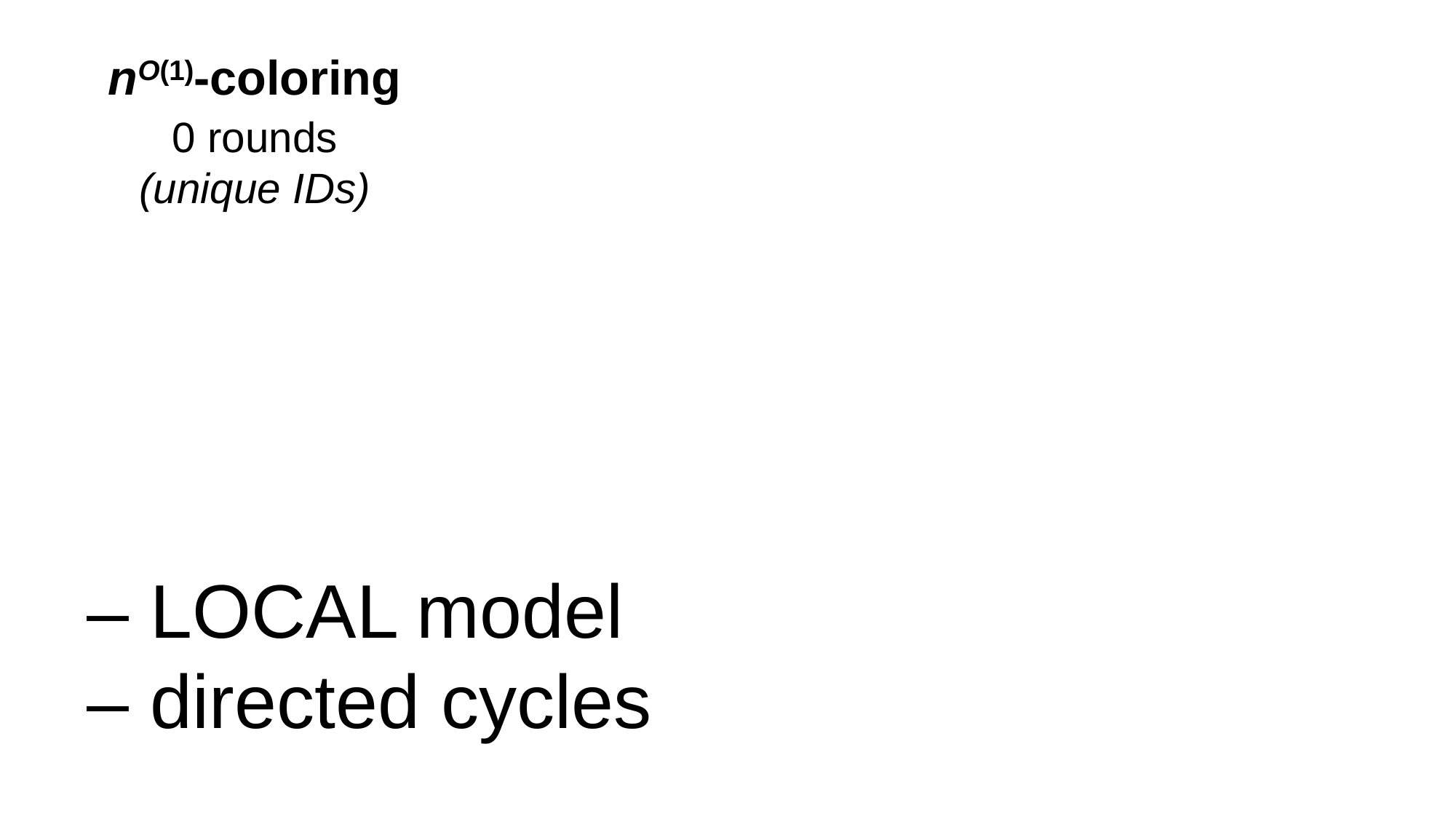

nO(1)-coloring
0 rounds
(unique IDs)
– LOCAL model
– directed cycles